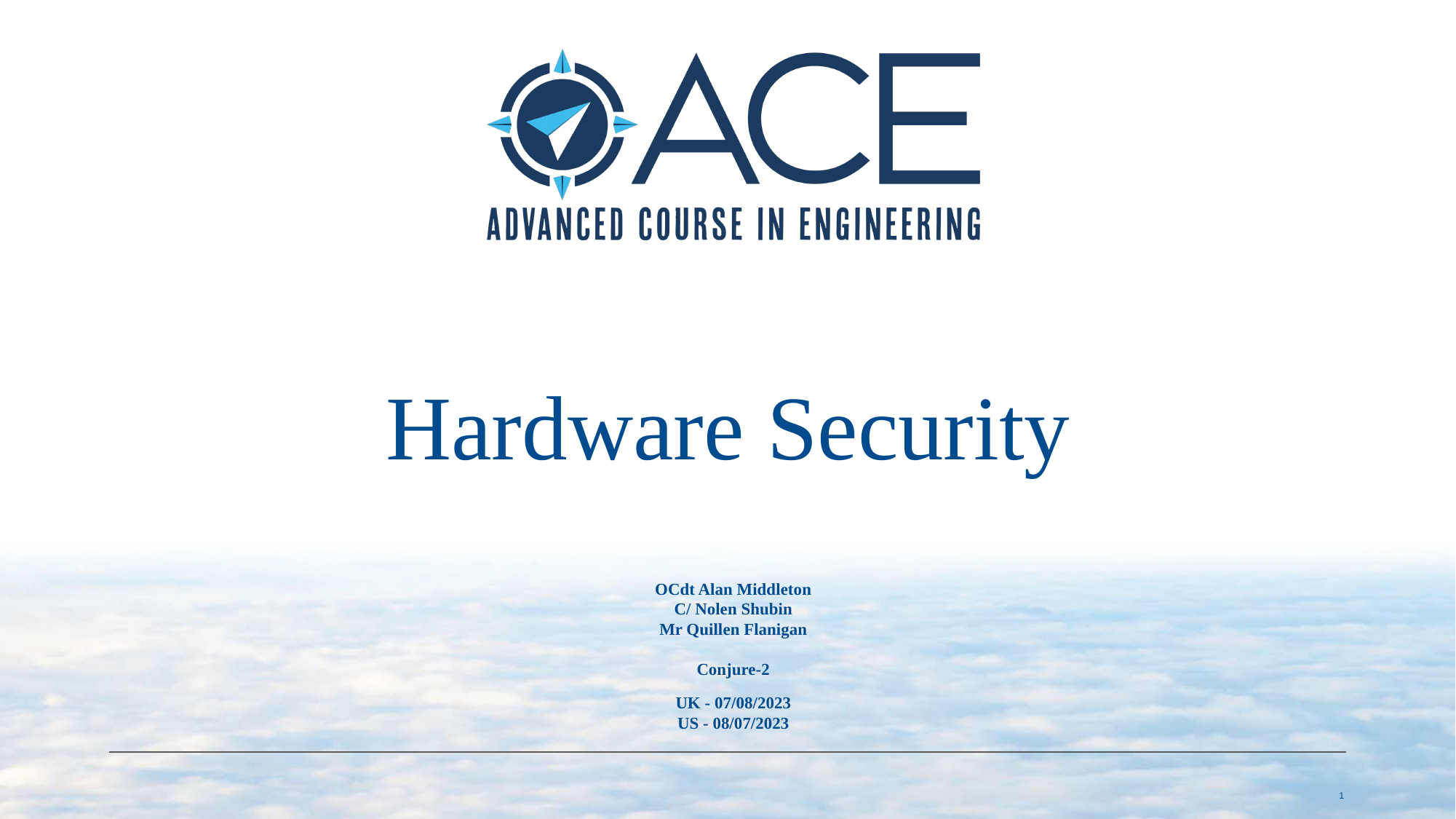

# Hardware Security
OCdt Alan Middleton
C/ Nolen Shubin
Mr Quillen Flanigan

Conjure-2
UK - 07/08/2023
US - 08/07/2023